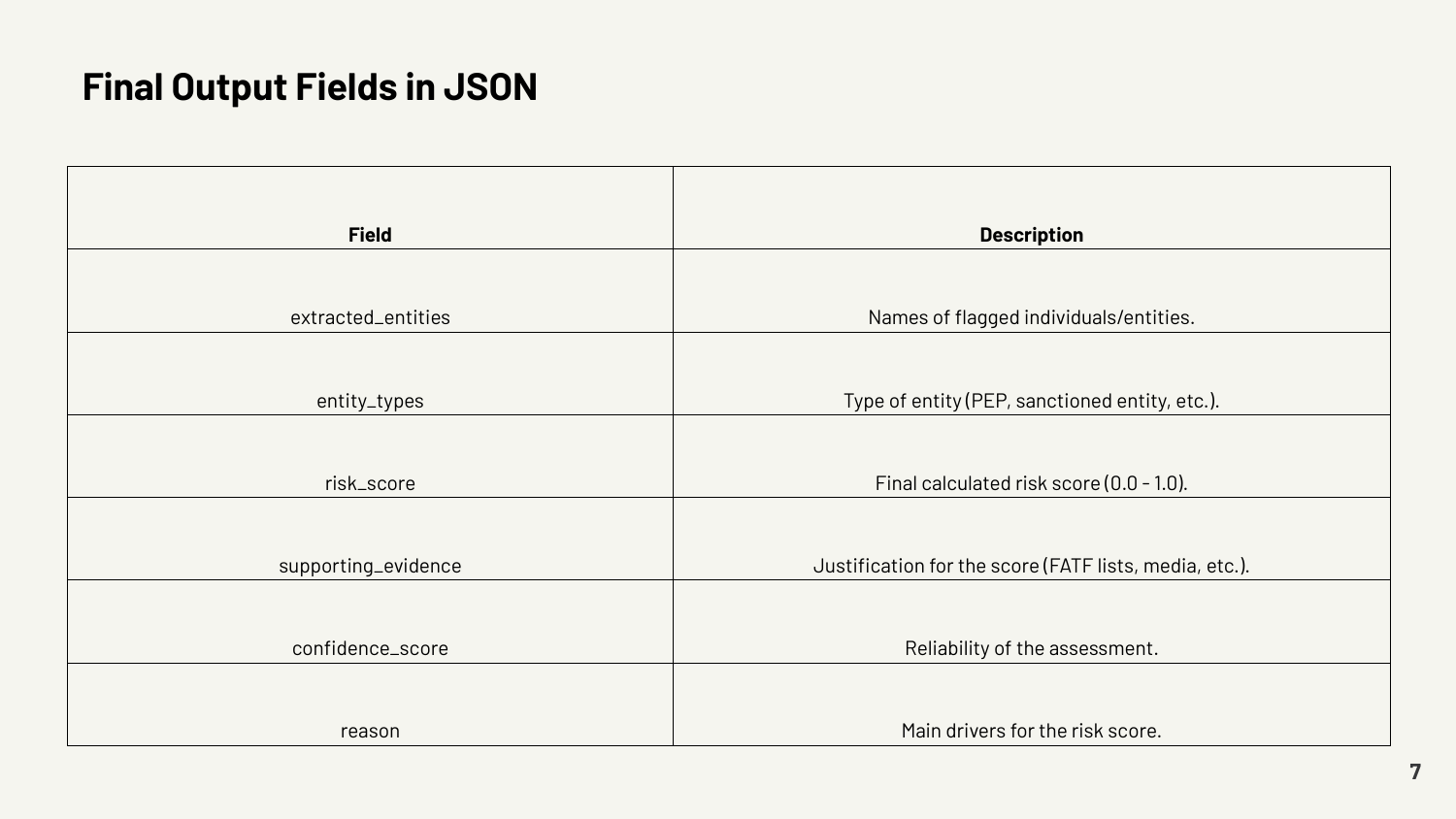

Final Output Fields in JSON
| Field | Description |
| --- | --- |
| extracted\_entities | Names of flagged individuals/entities. |
| entity\_types | Type of entity (PEP, sanctioned entity, etc.). |
| risk\_score | Final calculated risk score (0.0 - 1.0). |
| supporting\_evidence | Justification for the score (FATF lists, media, etc.). |
| confidence\_score | Reliability of the assessment. |
| reason | Main drivers for the risk score. |
7